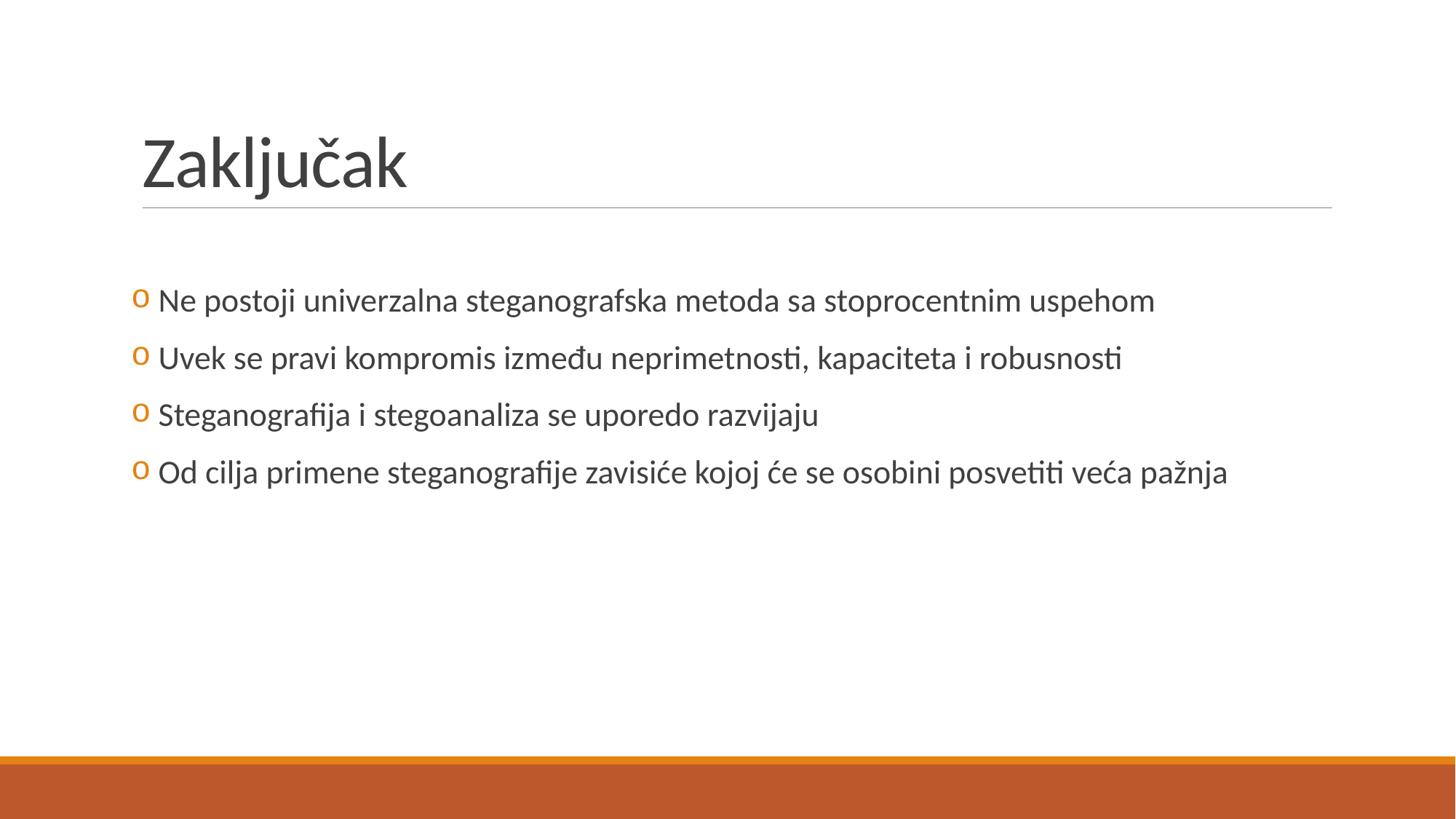

# Zaključak

 Ne postoji univerzalna steganografska metoda sa stoprocentnim uspehom
 Uvek se pravi kompromis između neprimetnosti, kapaciteta i robusnosti
 Steganografija i stegoanaliza se uporedo razvijaju
 Od cilja primene steganografije zavisiće kojoj će se osobini posvetiti veća pažnja